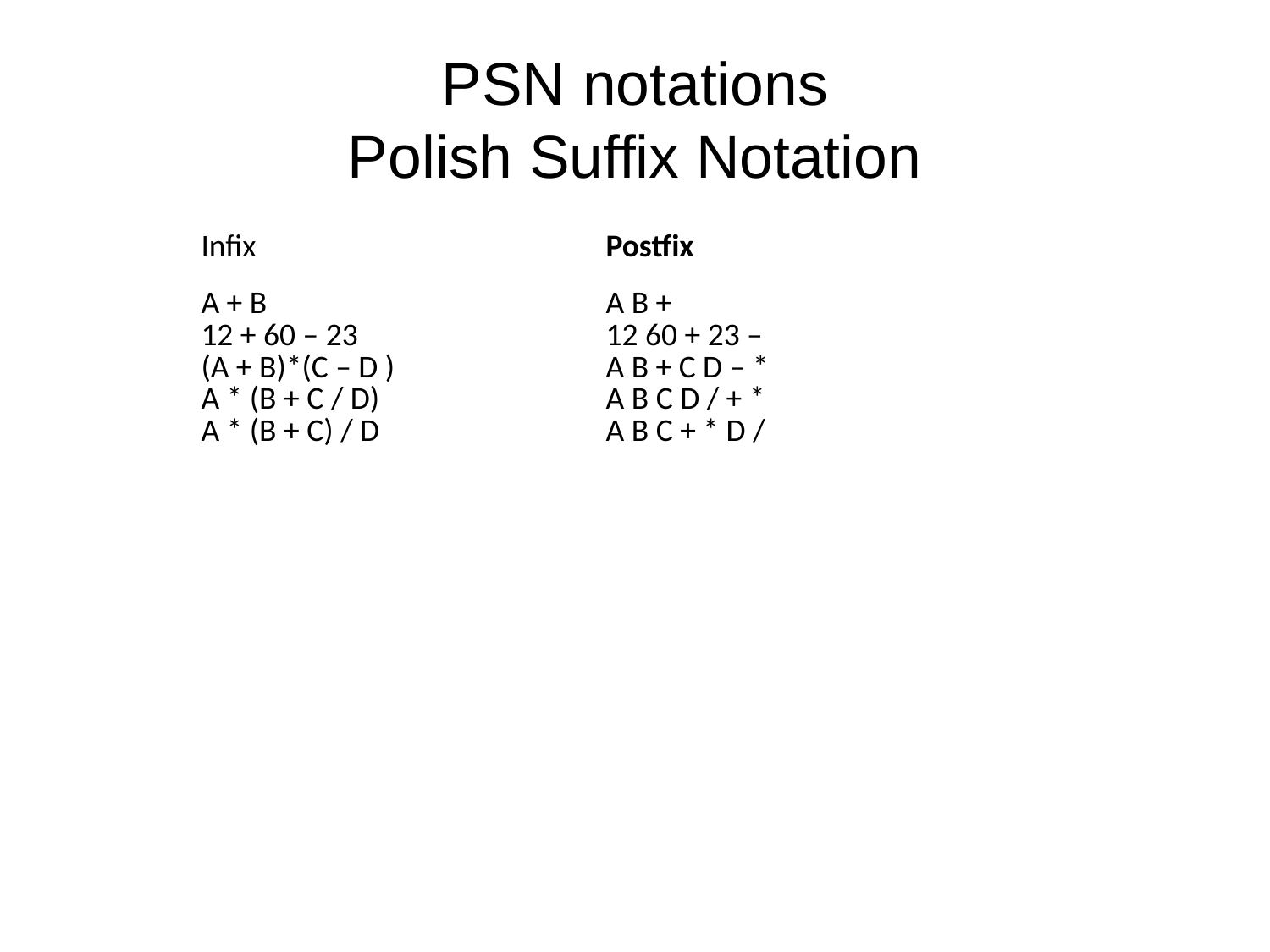

# PSN notations Polish Suffix Notation
| Infix | Postfix |
| --- | --- |
| A + B 12 + 60 – 23 (A + B)\*(C – D ) A \* (B + C / D) A \* (B + C) / D | A B + 12 60 + 23 – A B + C D – \* A B C D / + \* A B C + \* D / |